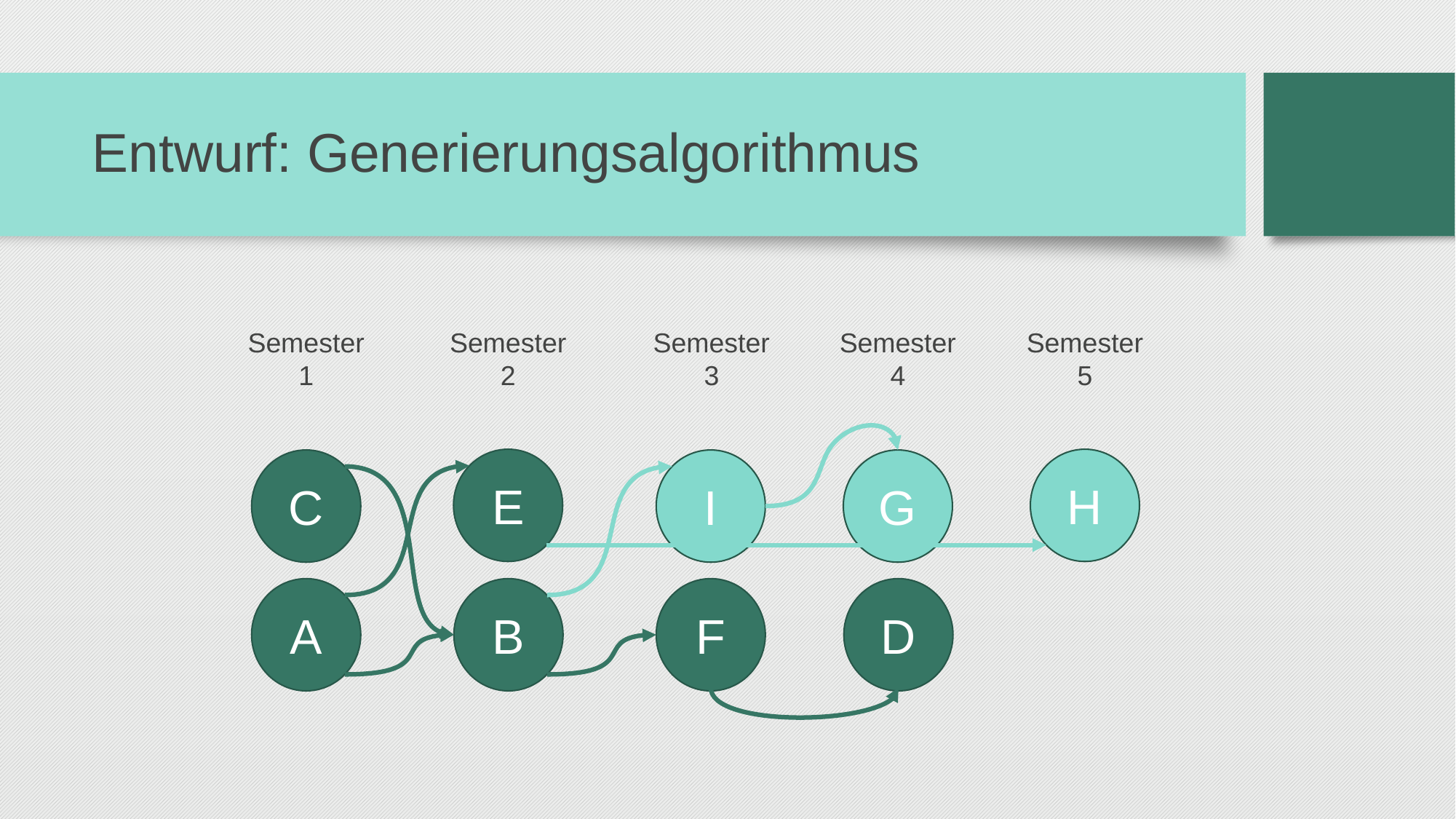

# Entwurf: Generierungsalgorithmus
Semester 1
Semester 2
Semester 3
Semester 4
Semester 5
E
H
C
I
G
A
B
F
D